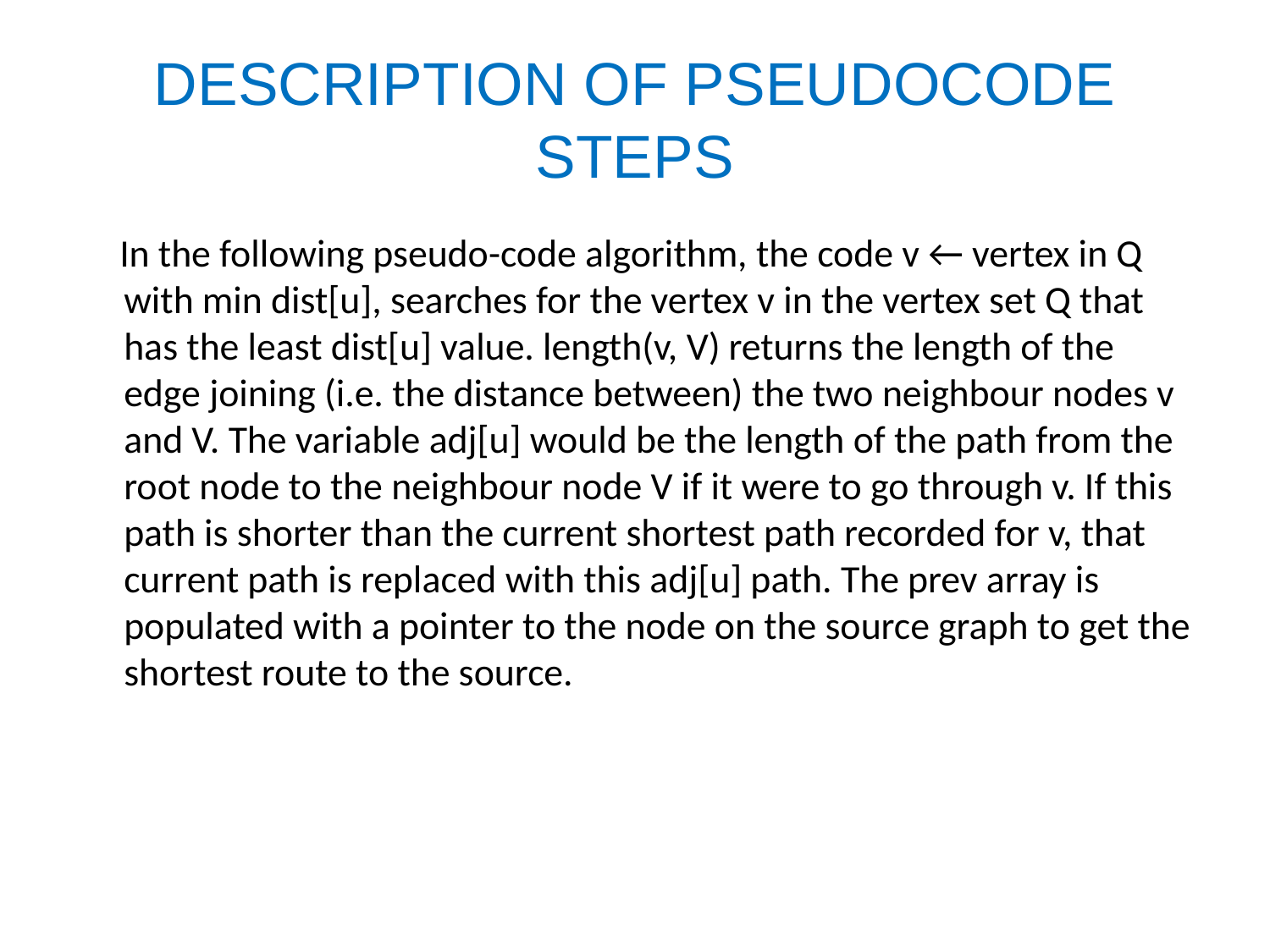

# DESCRIPTION OF PSEUDOCODE STEPS
     In the following pseudo-code algorithm, the code v ← vertex in Q with min dist[u], searches for the vertex v in the vertex set Q that has the least dist[u] value. length(v, V) returns the length of the edge joining (i.e. the distance between) the two neighbour nodes v and V. The variable adj[u] would be the length of the path from the root node to the neighbour node V if it were to go through v. If this path is shorter than the current shortest path recorded for v, that current path is replaced with this adj[u] path. The prev array is populated with a pointer to the node on the source graph to get the shortest route to the source.